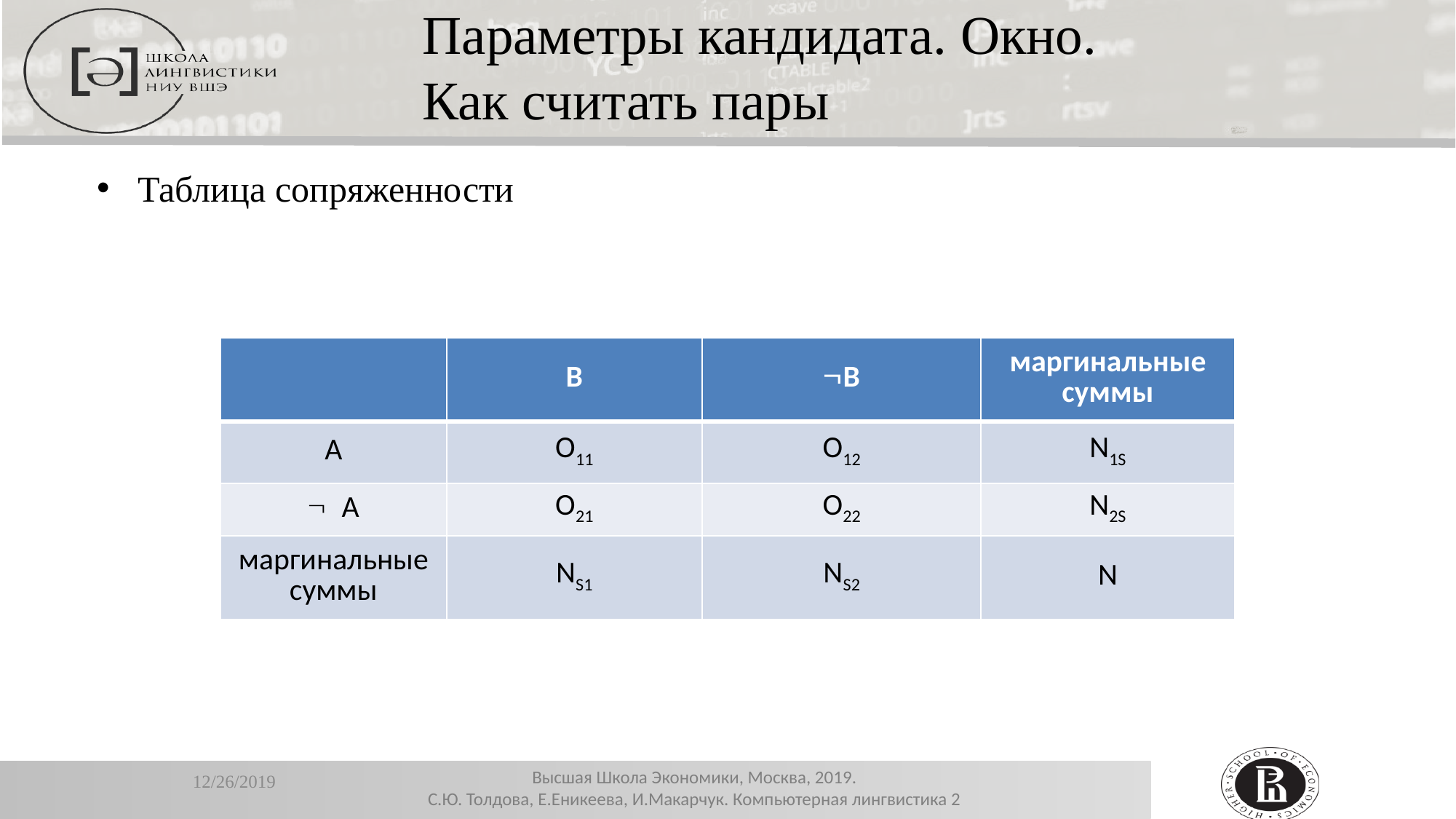

Параметры кандидата. Окно.
Как считать пары
Таблица сопряженности

|  | B | ¬B | маргинальные суммы |
| --- | --- | --- | --- |
| A | O11 | O12 | N1S |
| A | O21 | O22 | N2S |
| маргинальные суммы | NS1 | NS2 | N |
12/26/2019